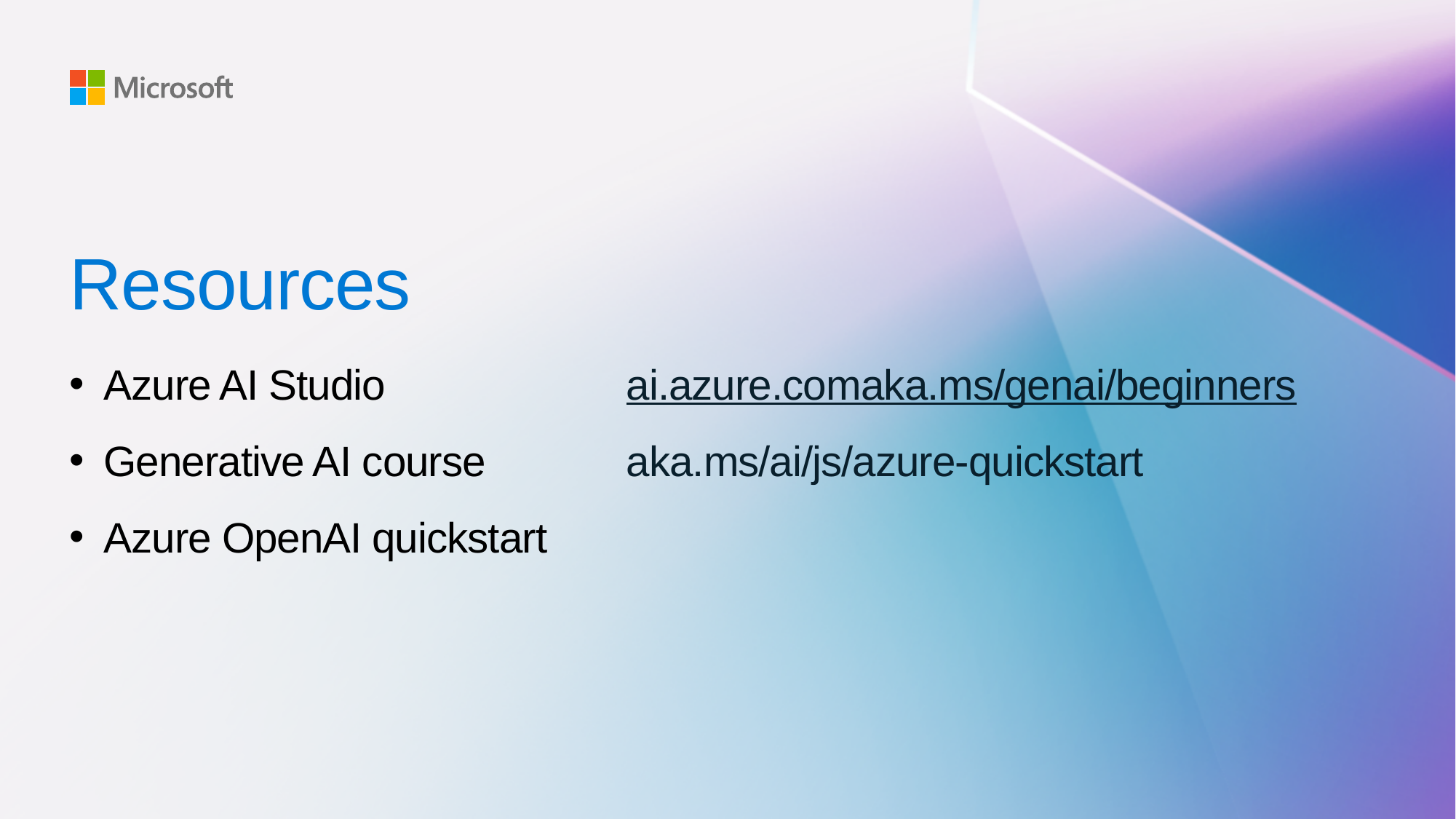

# Resources
Azure AI Studio
Generative AI course
Azure OpenAI quickstart

ai.azure.com
aka.ms/genai/beginners
aka.ms/ai/js/azure-quickstart